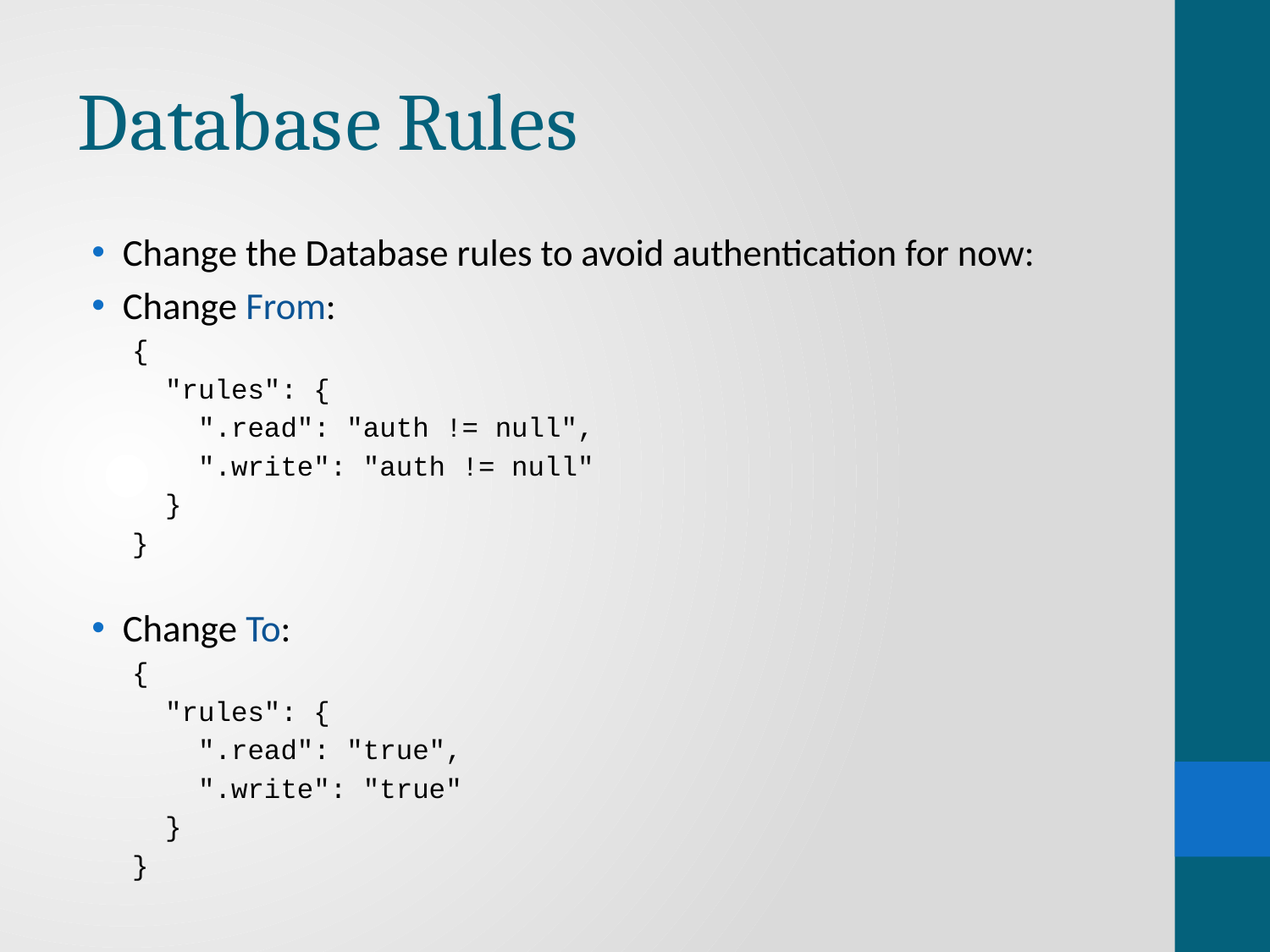

# Database Rules
Change the Database rules to avoid authentication for now:
Change From:
{
  "rules": {
    ".read": "auth != null",
    ".write": "auth != null"
  }
}

Change To:
{
  "rules": {
    ".read": "true",
    ".write": "true"
  }
}